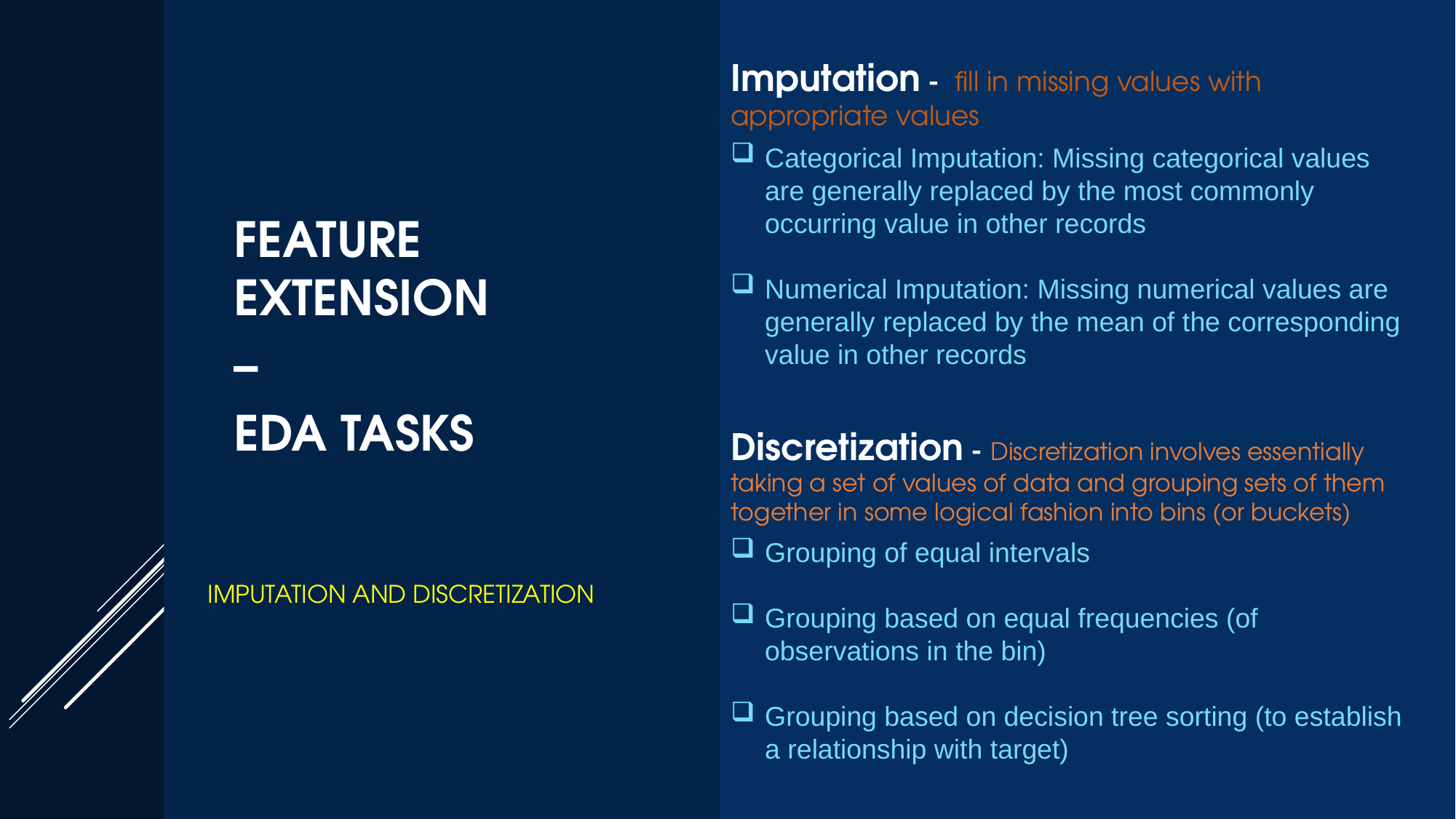

Imputation -  fill in missing values with appropriate values
Categorical Imputation: Missing categorical values are generally replaced by the most commonly occurring value in other records

Numerical Imputation: Missing numerical values are generally replaced by the mean of the corresponding value in other records

Discretization - Discretization involves essentially taking a set of values of data and grouping sets of them together in some logical fashion into bins (or buckets)
Grouping of equal intervals

Grouping based on equal frequencies (of observations in the bin)

Grouping based on decision tree sorting (to establish a relationship with target)
Feature extension
–
EDA Tasks

Imputation and Discretization